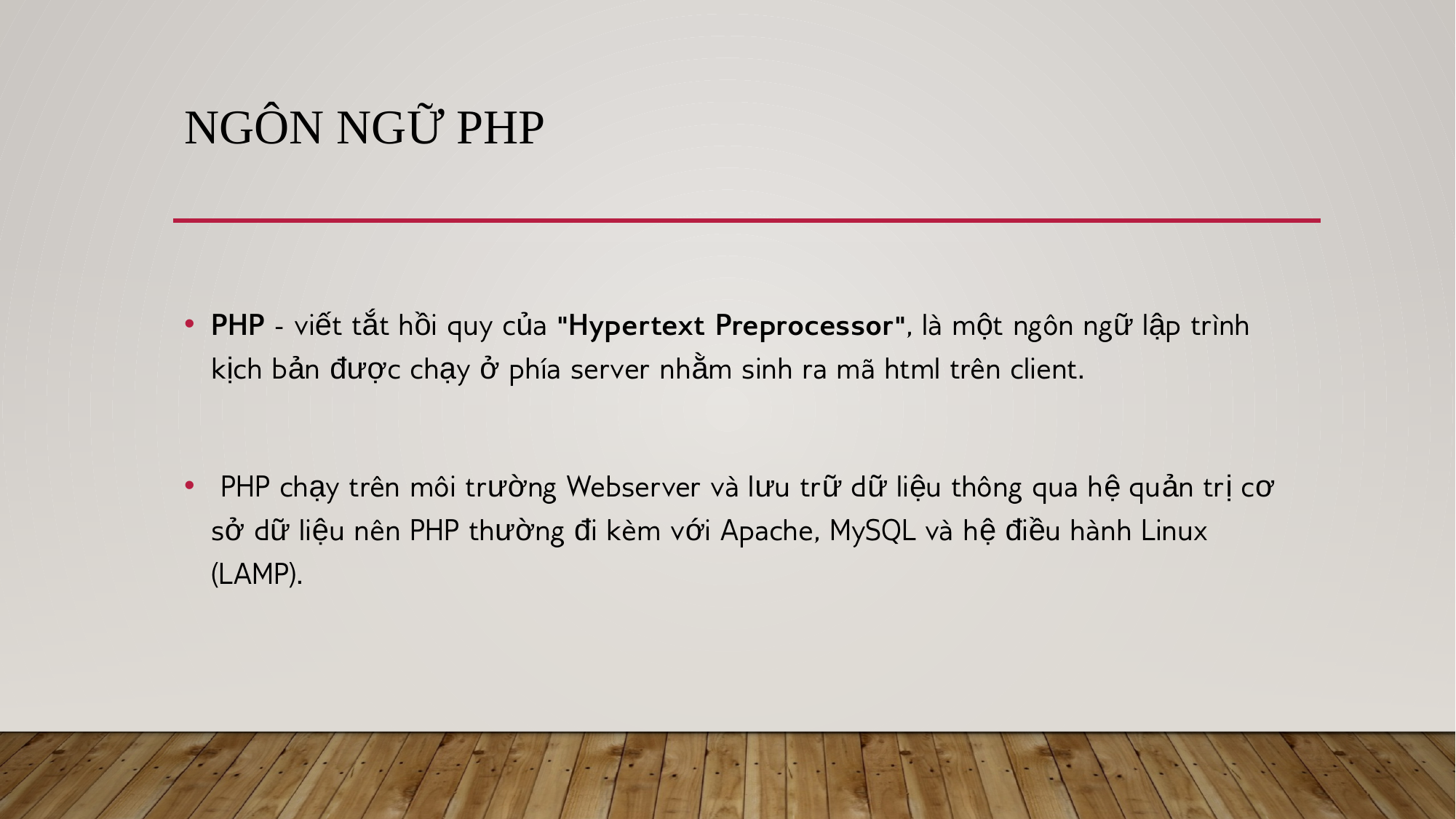

# Ngôn ngữ php

PHP - viết tắt hồi quy của "Hypertext Preprocessor", là một ngôn ngữ lập trình kịch bản được chạy ở phía server nhằm sinh ra mã html trên client.

 PHP chạy trên môi trường Webserver và lưu trữ dữ liệu thông qua hệ quản trị cơ sở dữ liệu nên PHP thường đi kèm với Apache, MySQL và hệ điều hành Linux (LAMP).